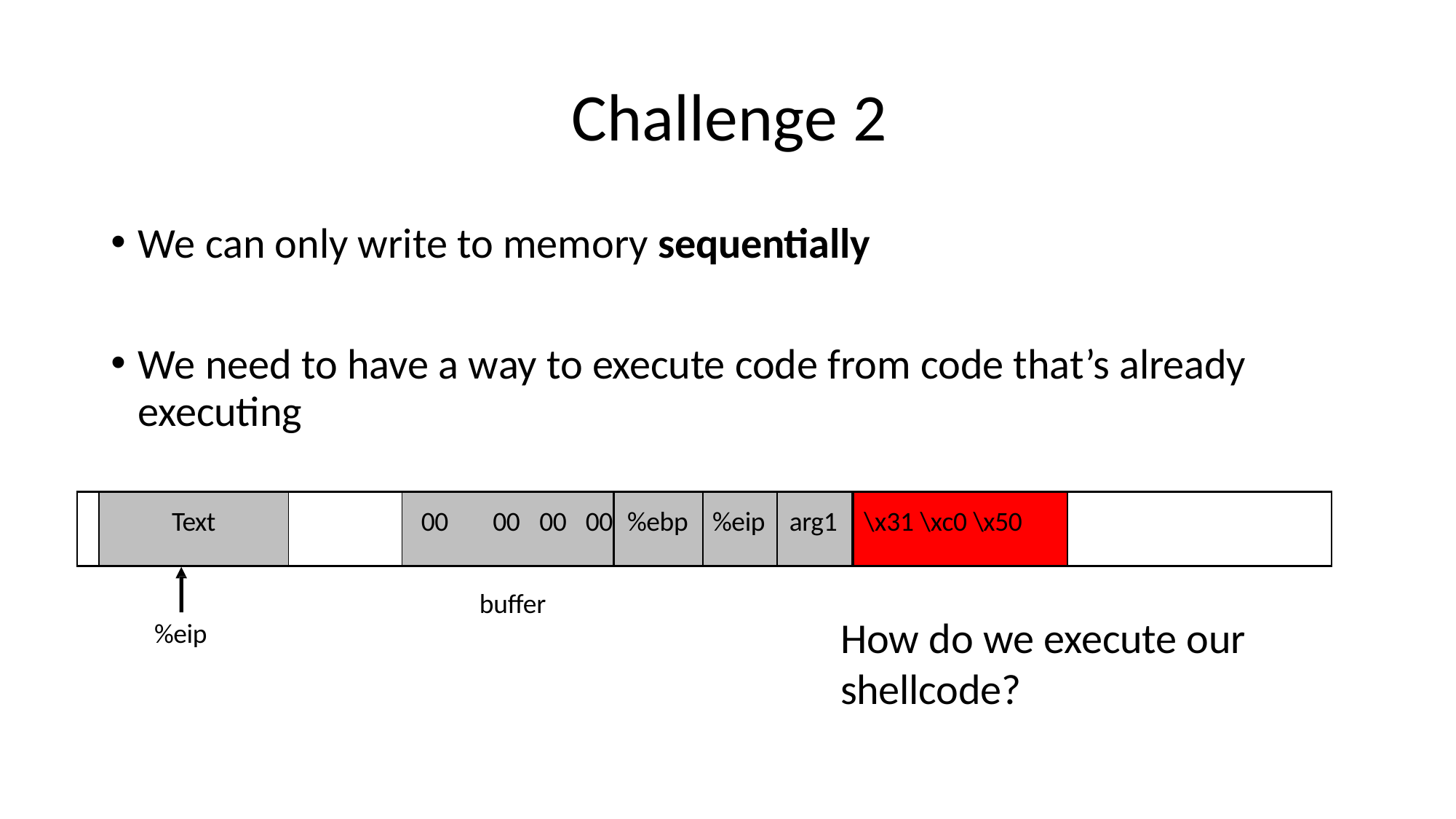

# Challenge 2
We can only write to memory sequentially

We need to have a way to execute code from code that’s already executing
|  | Text |  | 00 00 00 00 | %ebp | %eip | arg1 | \x31 \xc0 \x50 |  |
| --- | --- | --- | --- | --- | --- | --- | --- | --- |

buffer
How do we execute our shellcode?
%eip